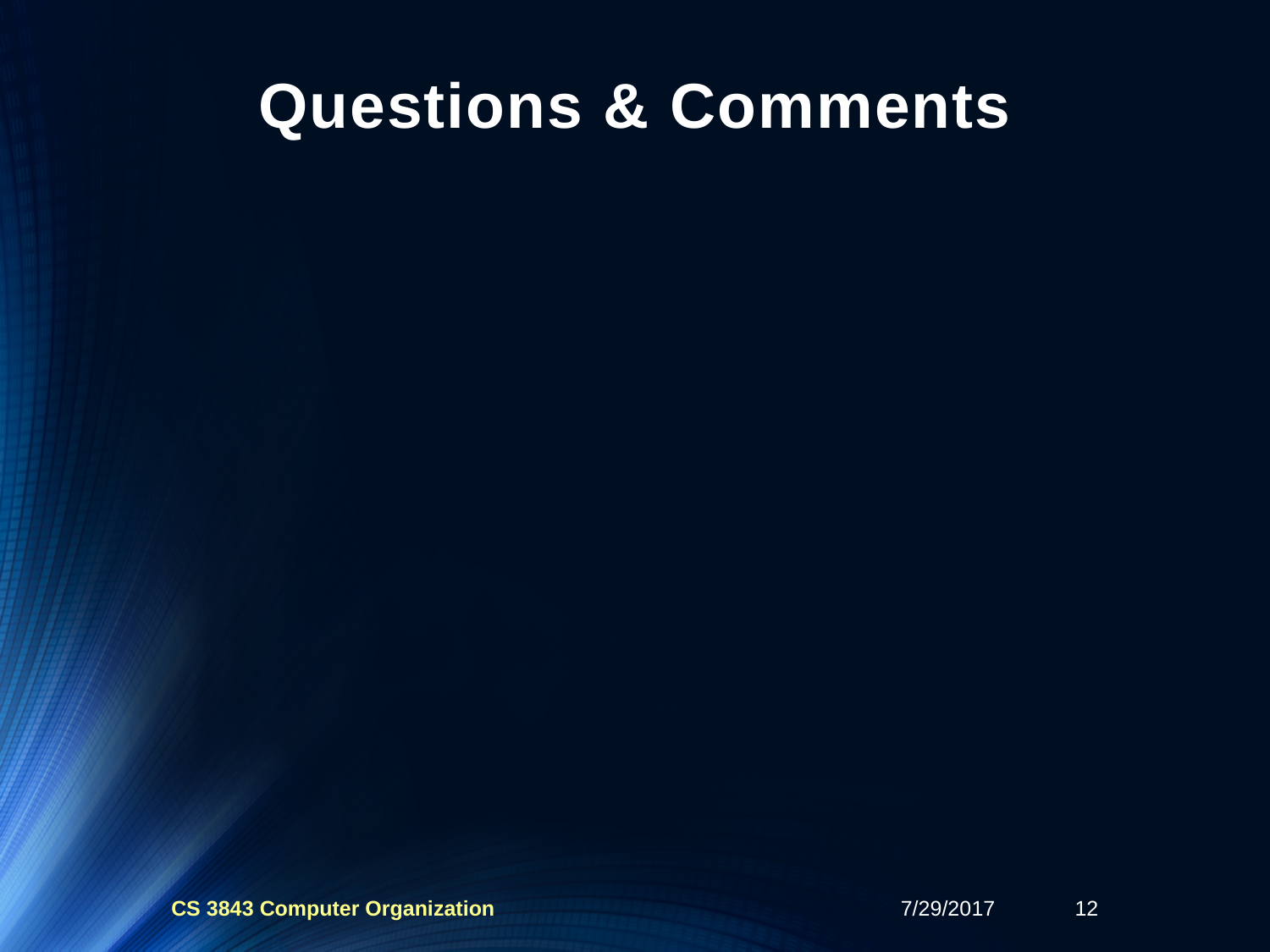

# Questions & Comments
CS 3843 Computer Organization
7/29/2017
12